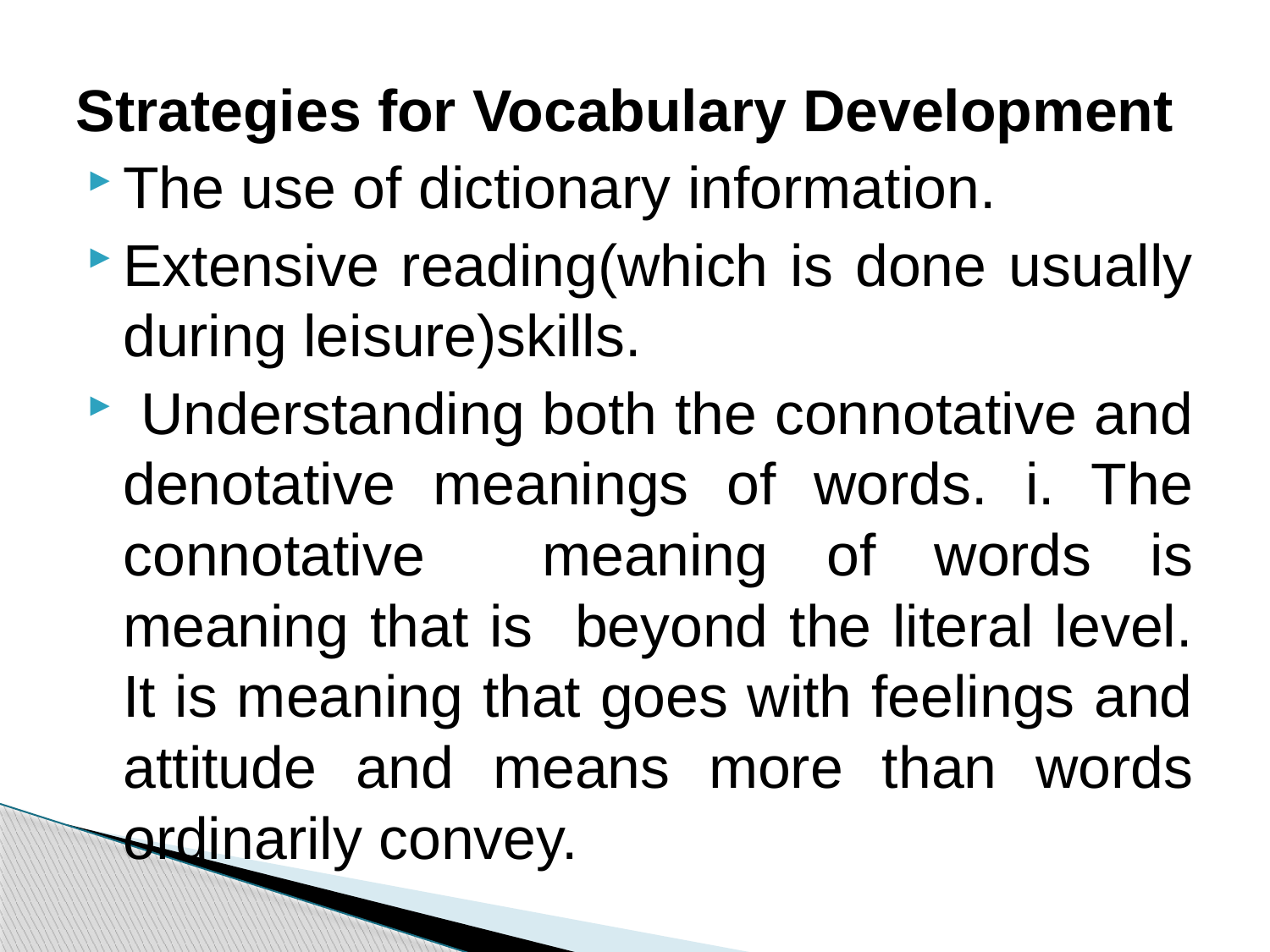

Strategies for Vocabulary Development
The use of dictionary information.
Extensive reading(which is done usually during leisure)skills.
 Understanding both the connotative and denotative meanings of words. i. The connotative  meaning of words is meaning that is  beyond the literal level. It is meaning that goes with feelings and attitude and means more than words ordinarily convey.